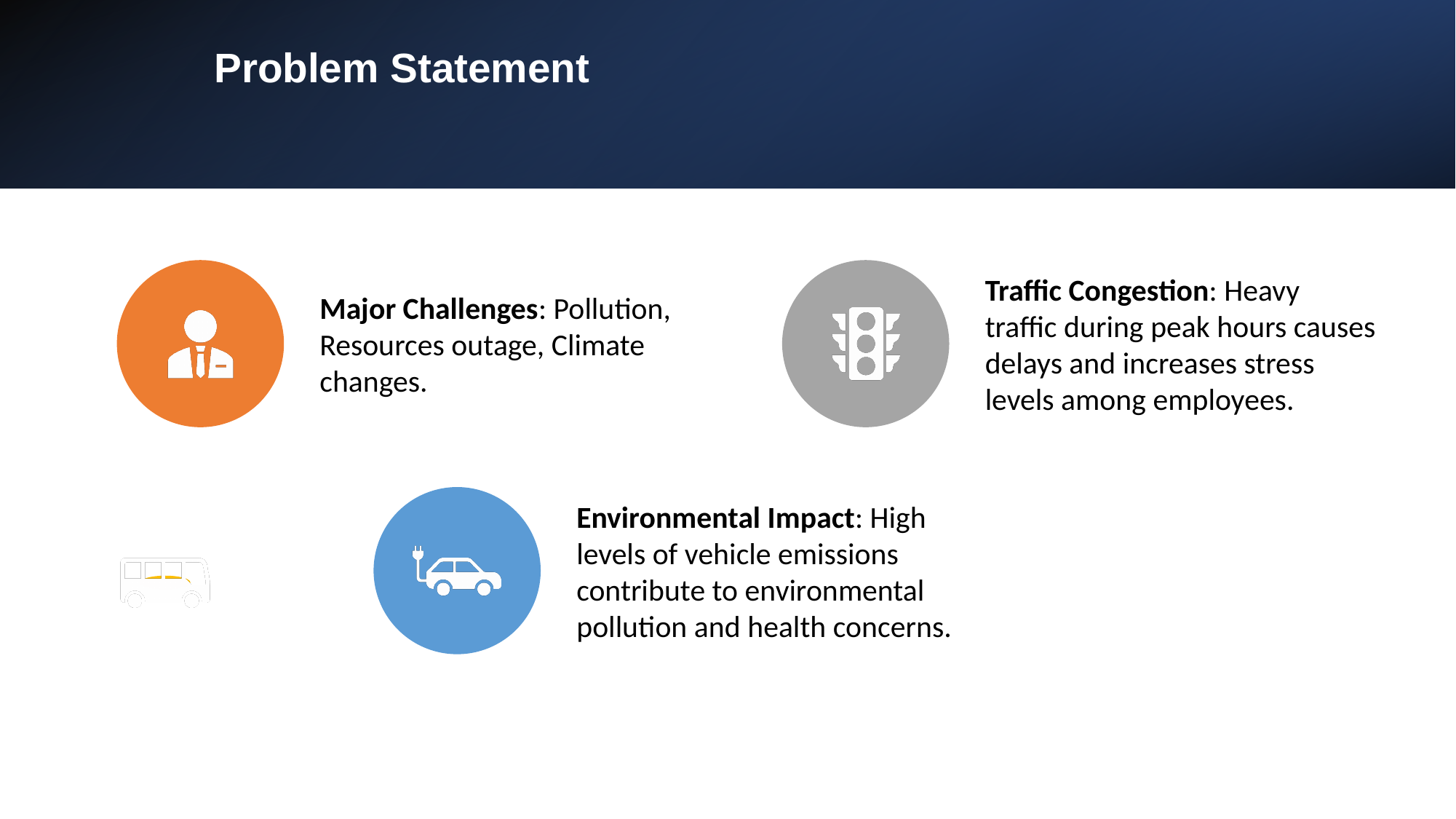

# Problem Statement
Major Challenges: Pollution, Resources outage, Climate changes.
Traffic Congestion: Heavy traffic during peak hours causes delays and increases stress levels among employees.

Environmental Impact: High levels of vehicle emissions contribute to environmental pollution and health concerns.